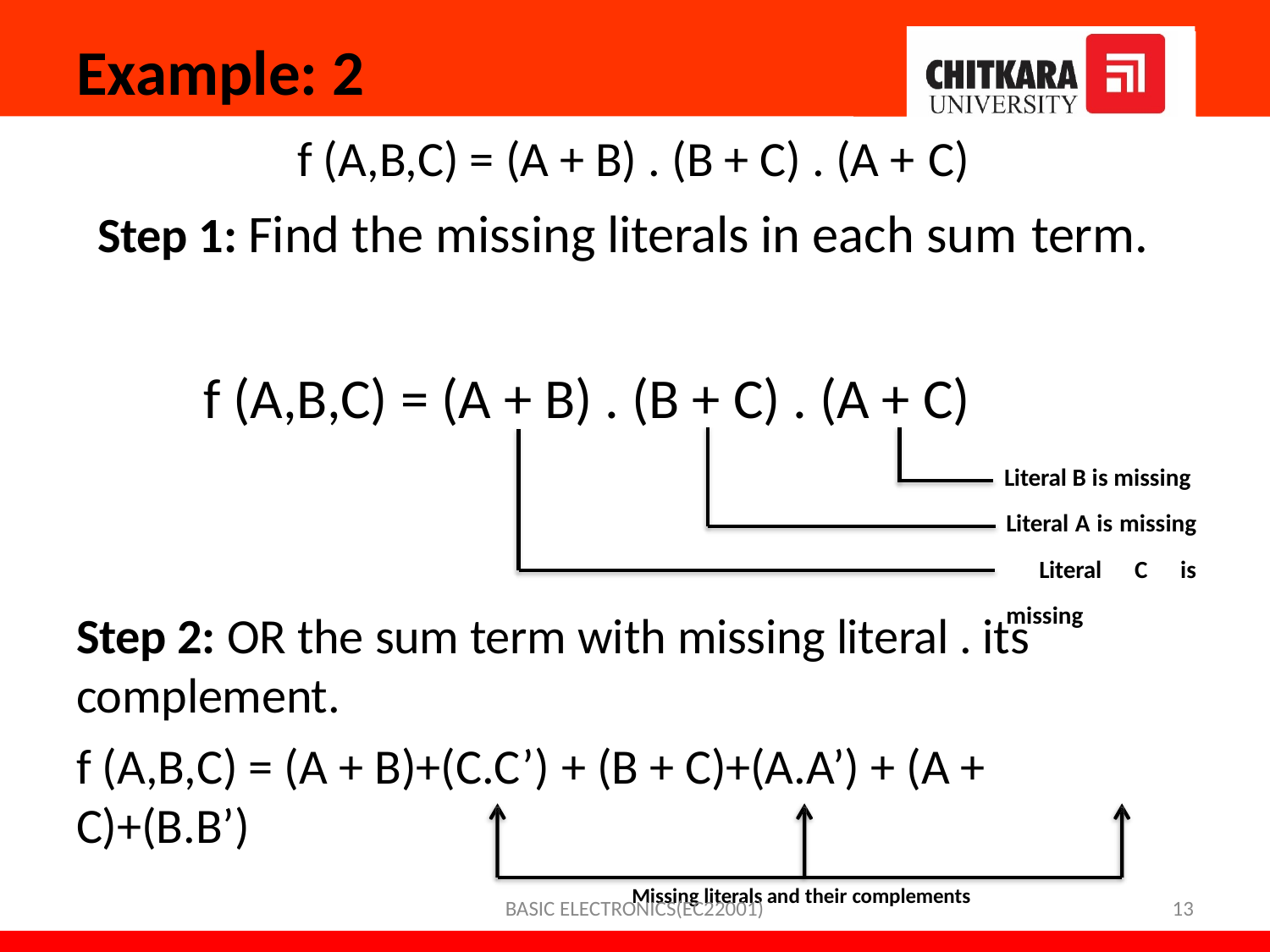

Example: 2
f (A,B,C) = (A + B) . (B + C) . (A + C)
# Step 1: Find the missing literals in each sum term.
f (A,B,C) = (A + B) . (B + C) . (A + C)

Literal B is missing  Literal A is missing  Literal C is missing

Step 2: OR the sum term with missing literal . its  complement.
f (A,B,C) = (A + B)+(C.C’) + (B + C)+(A.A’) + (A + C)+(B.B’)

Missing literals and their complements
BASIC ELECTRONICS(EC22001)
13